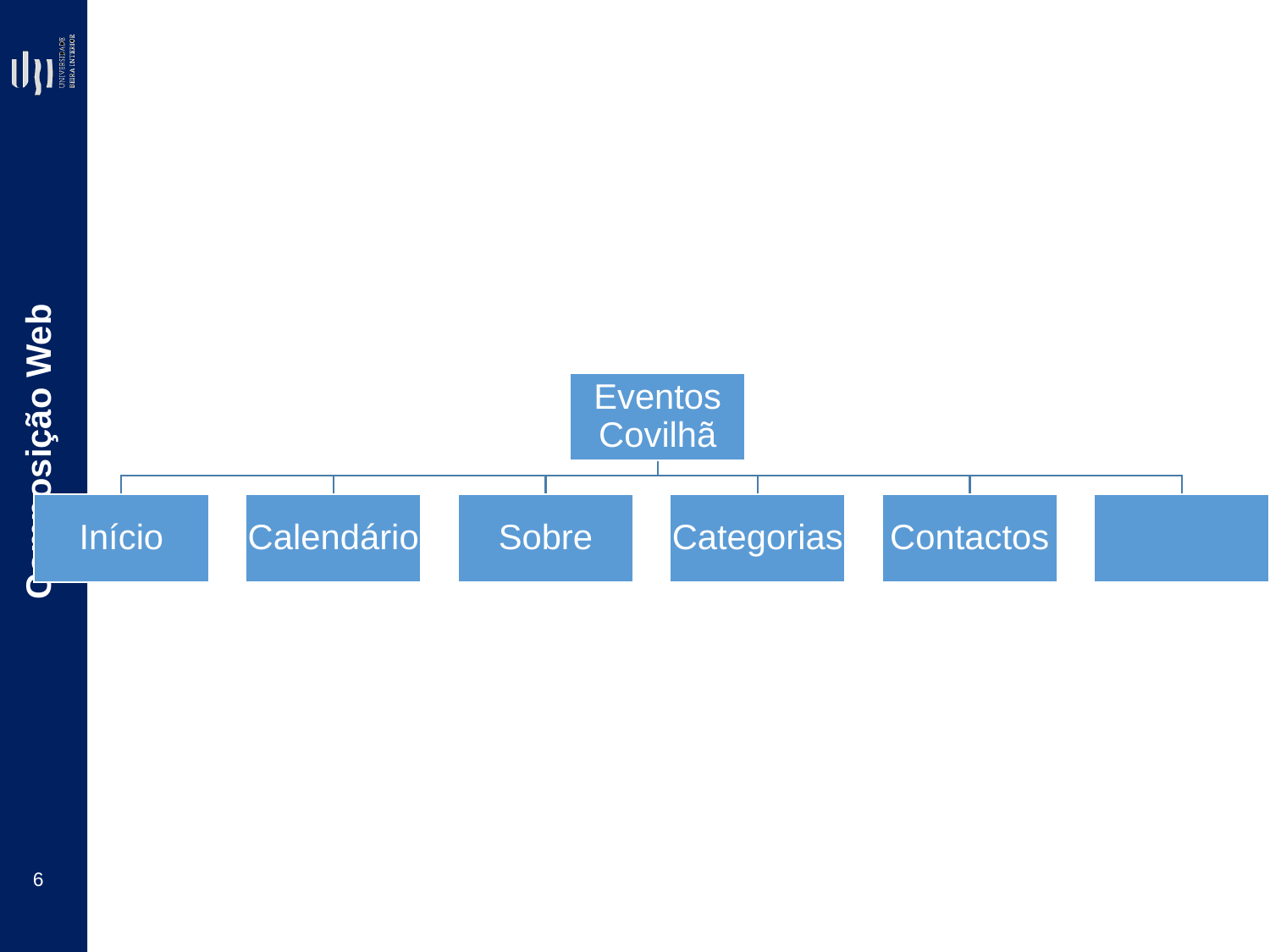

Eventos Covilhã
Início
Calendário
Sobre
Categorias
Contactos